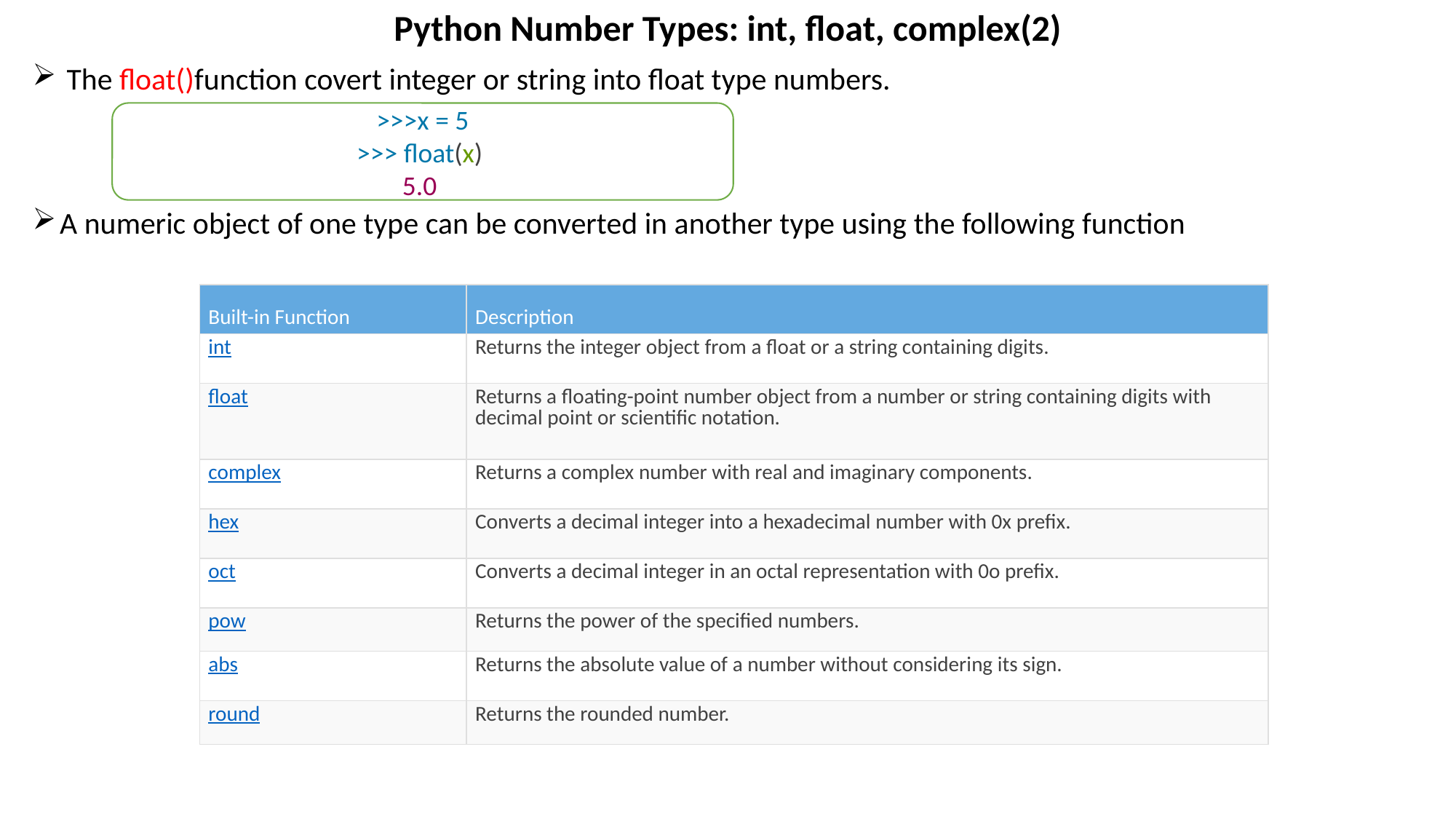

# Python Number Types: int, float, complex(2)

 The float()function covert integer or string into float type numbers.

A numeric object of one type can be converted in another type using the following function

>>>x = 5
>>> float(x)
5.0
| Built-in Function | Description |
| --- | --- |
| int | Returns the integer object from a float or a string containing digits. |
| float | Returns a floating-point number object from a number or string containing digits with decimal point or scientific notation. |
| complex | Returns a complex number with real and imaginary components. |
| hex | Converts a decimal integer into a hexadecimal number with 0x prefix. |
| oct | Converts a decimal integer in an octal representation with 0o prefix. |
| pow | Returns the power of the specified numbers. |
| abs | Returns the absolute value of a number without considering its sign. |
| round | Returns the rounded number. |